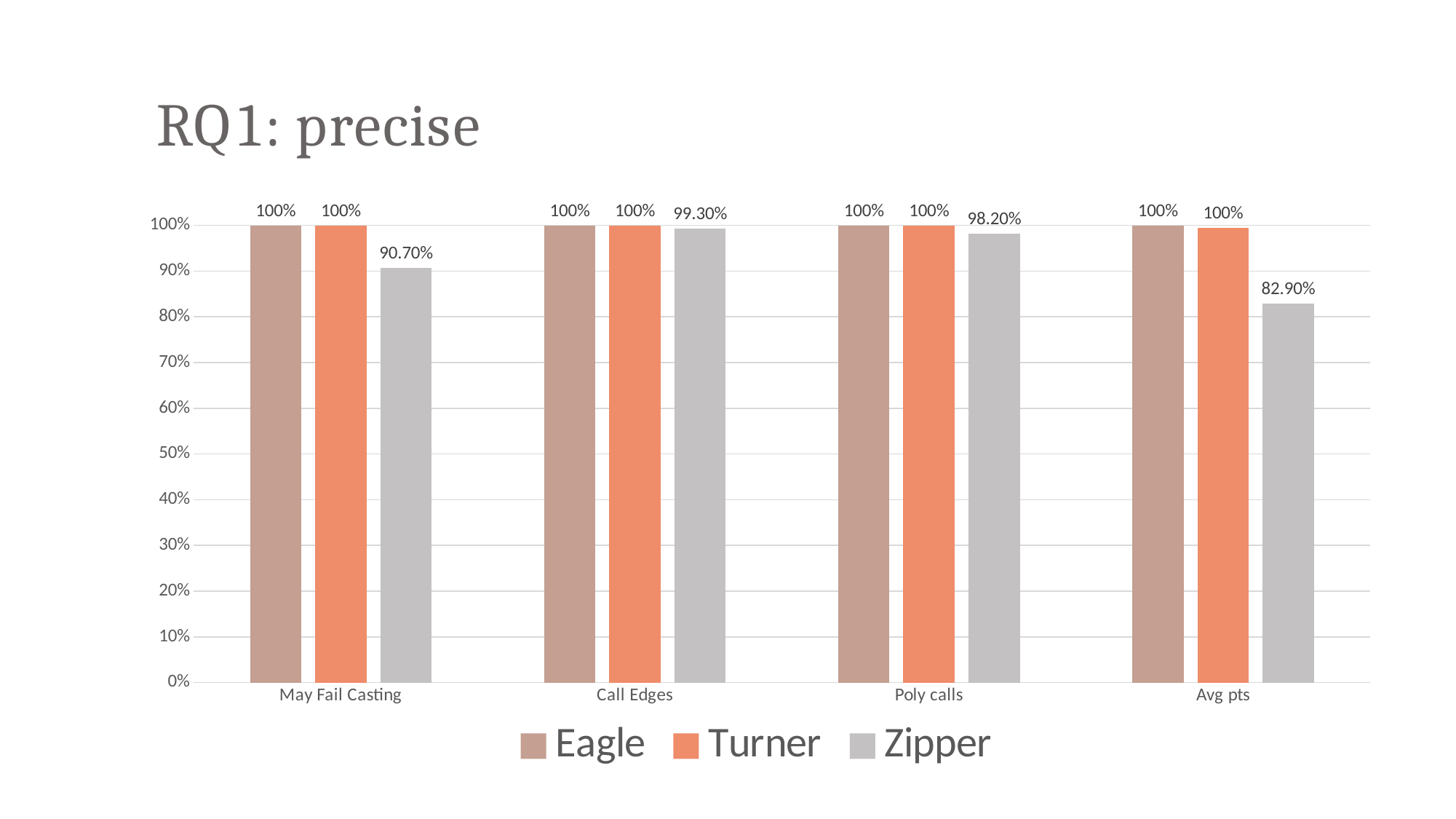

# RQ1: precise

### Chart

| Category | Eagle | Turner | Zipper |
|---|---|---|---|
| May Fail Casting | 1.0 | 1.0 | 0.907 |
| Call Edges | 1.0 | 1.0 | 0.993 |
| Poly calls | 1.0 | 1.0 | 0.982 |
| Avg pts | 1.0 | 0.995 | 0.829 |
ECOOP 2021 virtual